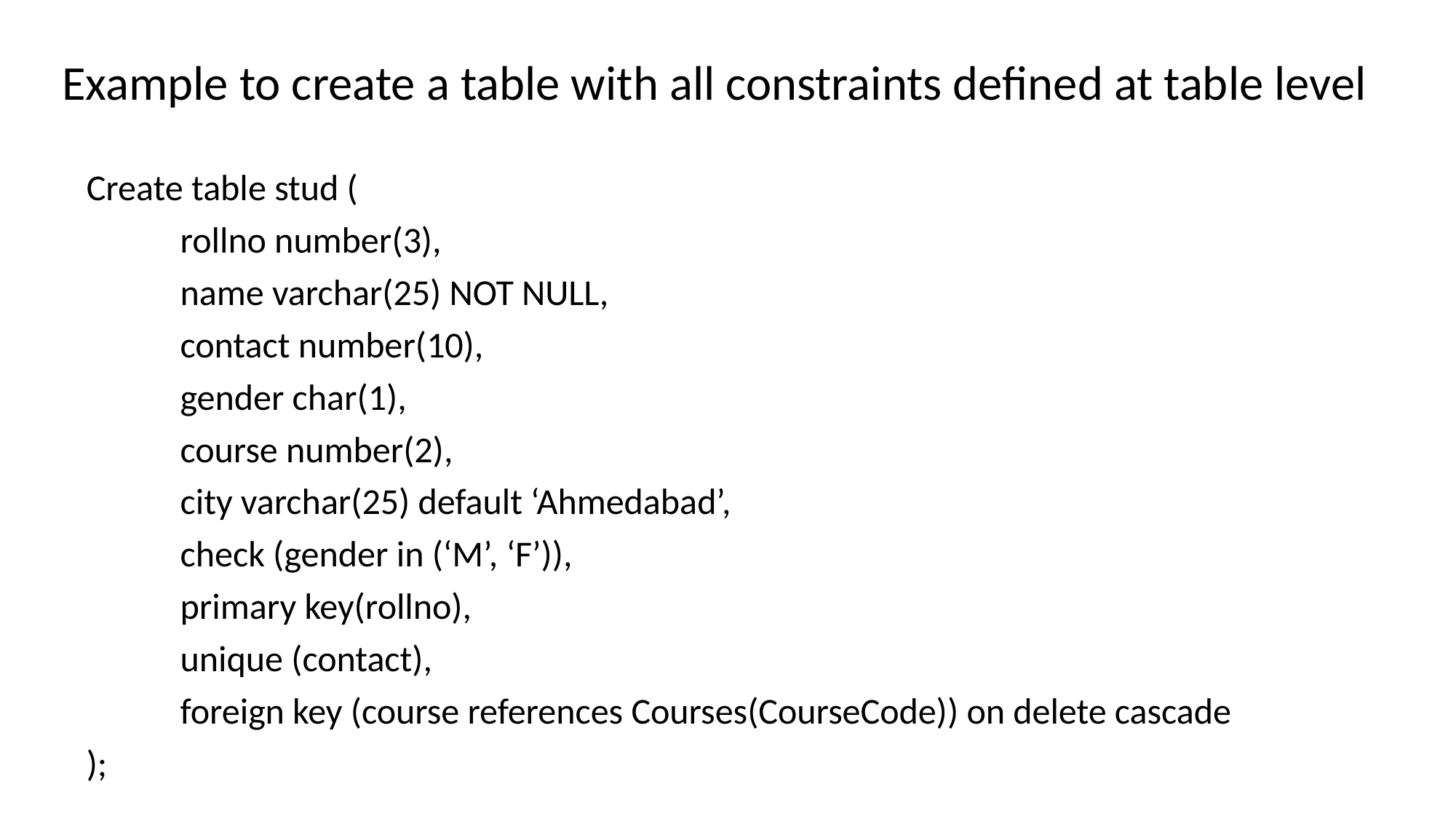

# Example to create a table with all constraints defined at table level
Create table stud (
	rollno number(3),
	name varchar(25) NOT NULL,
	contact number(10),
	gender char(1),
	course number(2),
	city varchar(25) default ‘Ahmedabad’,
	check (gender in (‘M’, ‘F’)),
	primary key(rollno),
	unique (contact),
    	foreign key (course references Courses(CourseCode)) on delete cascade
);